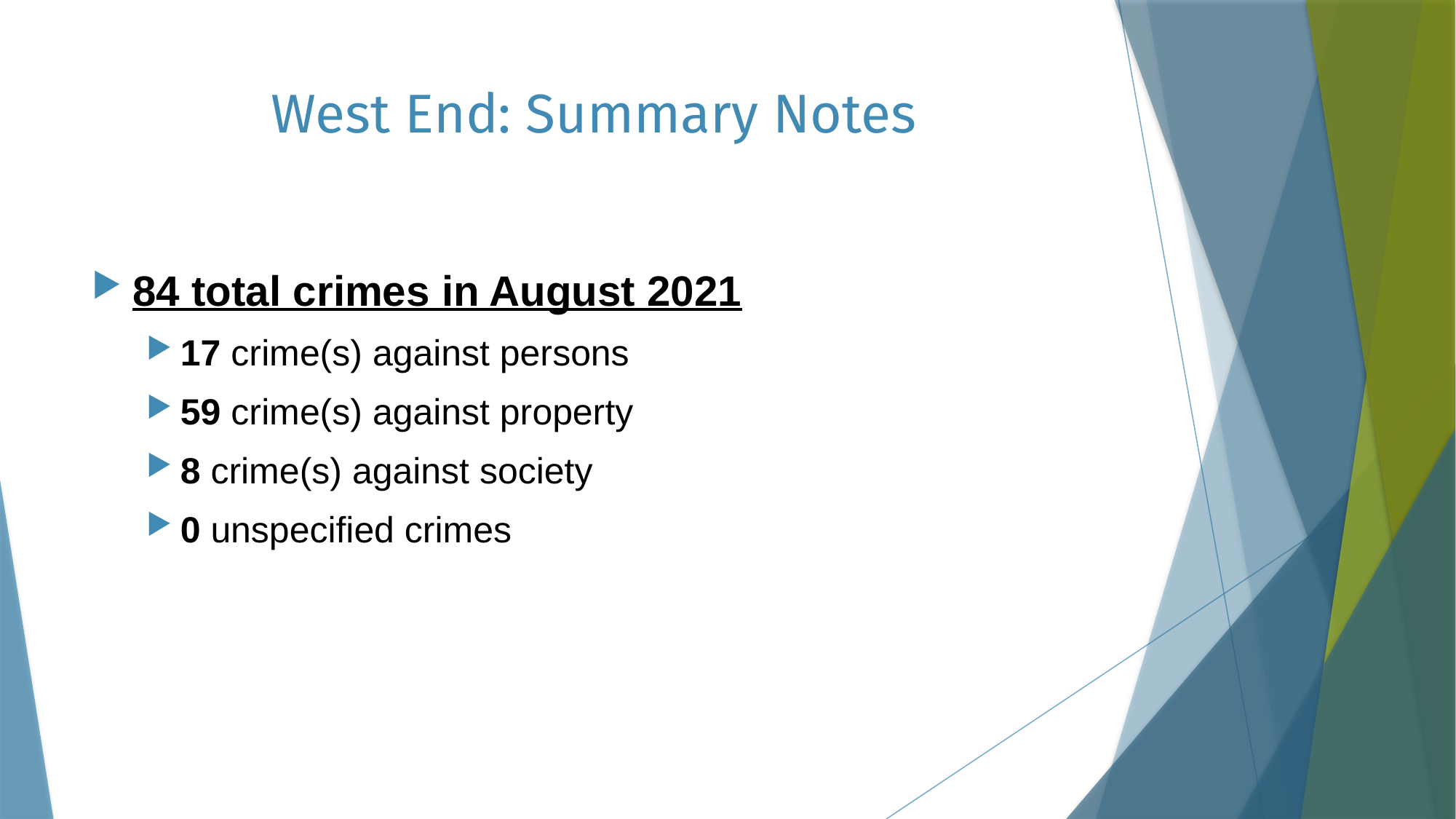

# West End: Summary Notes
84 total crimes in August 2021
17 crime(s) against persons
59 crime(s) against property
8 crime(s) against society
0 unspecified crimes